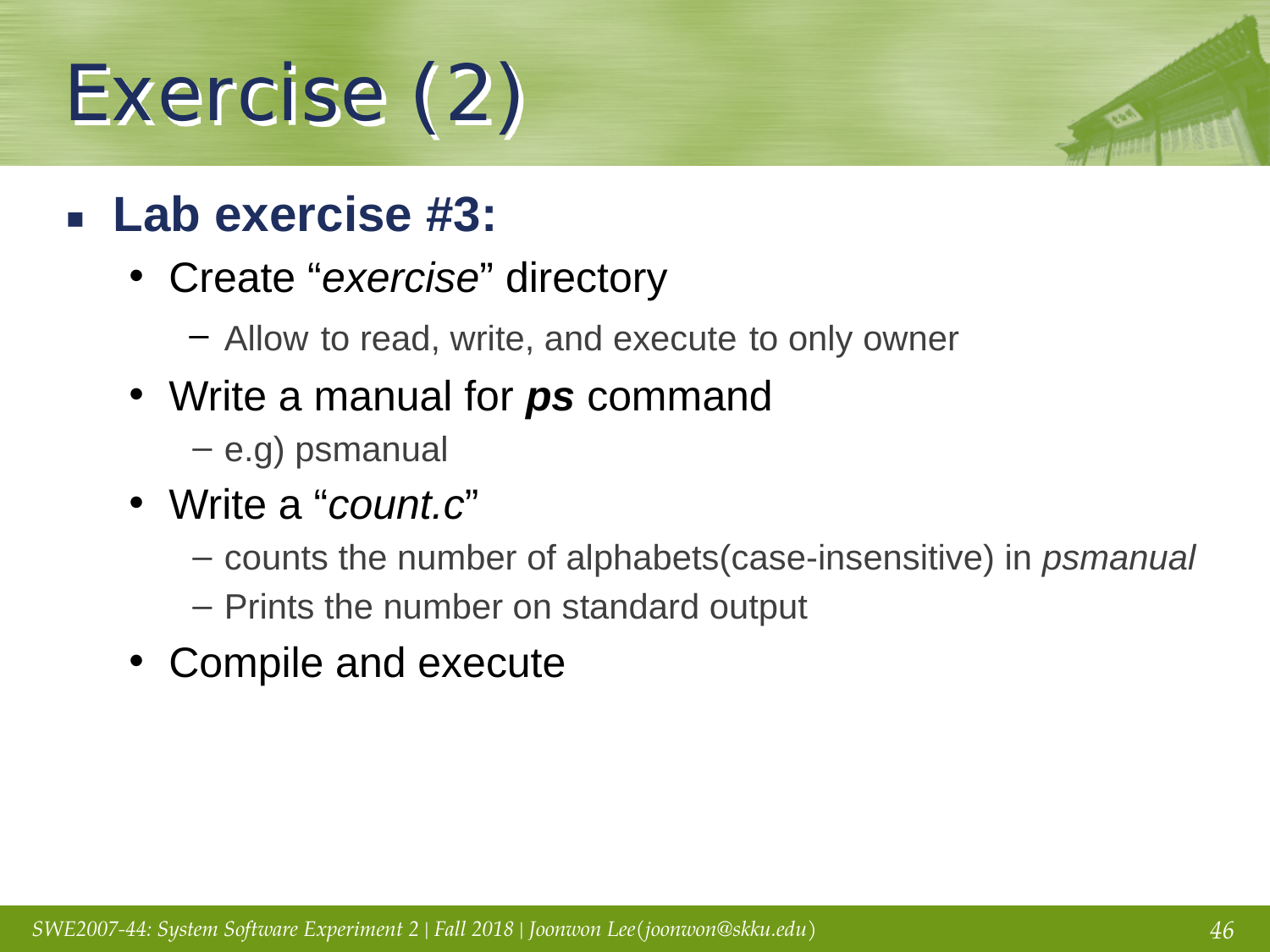

# Exercise (2)
Lab exercise #3:
Create “exercise” directory
Allow to read, write, and execute to only owner
Write a manual for ps command
e.g) psmanual
Write a “count.c”
counts the number of alphabets(case-insensitive) in psmanual
Prints the number on standard output
Compile and execute